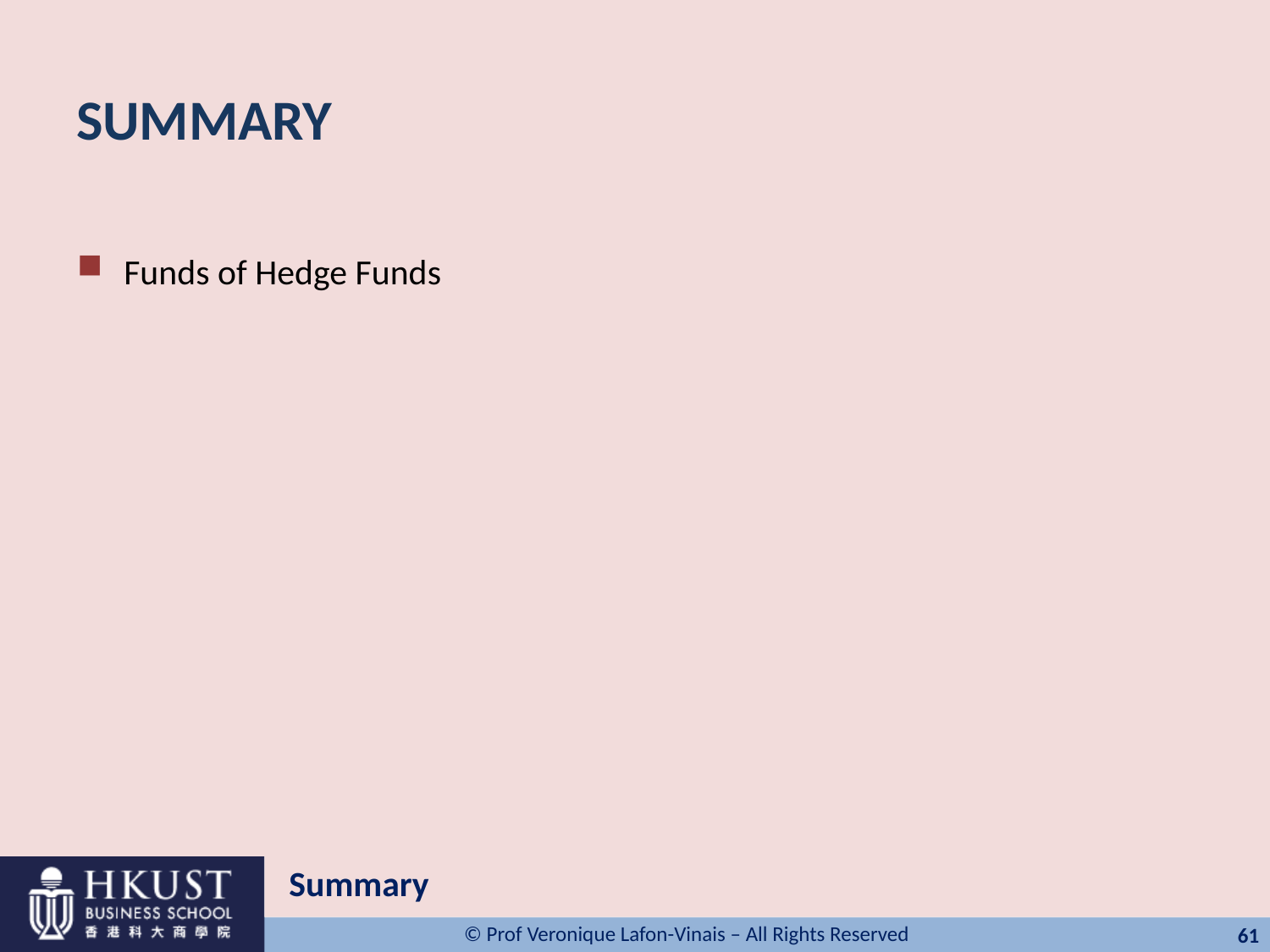

# SUMMARY
Funds of Hedge Funds
Summary
61